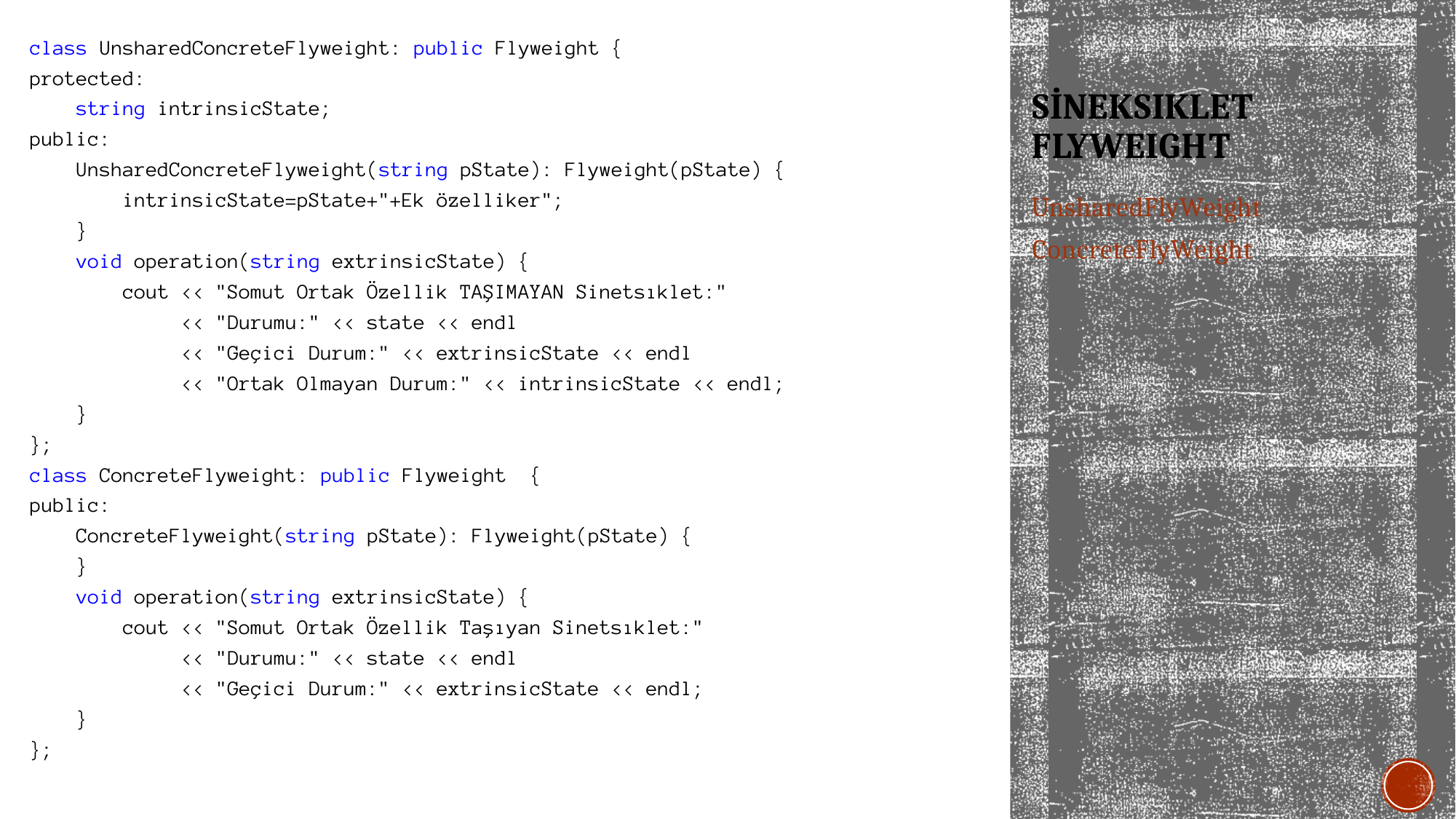

class UnsharedConcreteFlyweight: public Flyweight {
protected:
    string intrinsicState;
public:
    UnsharedConcreteFlyweight(string pState): Flyweight(pState) {
        intrinsicState=pState+"+Ek özelliker";
    }
    void operation(string extrinsicState) {
        cout << "Somut Ortak Özellik TAŞIMAYAN Sinetsıklet:"
             << "Durumu:" << state << endl
             << "Geçici Durum:" << extrinsicState << endl
             << "Ortak Olmayan Durum:" << intrinsicState << endl;
    }
};
class ConcreteFlyweight: public Flyweight  {
public:
    ConcreteFlyweight(string pState): Flyweight(pState) {
    }
    void operation(string extrinsicState) {
        cout << "Somut Ortak Özellik Taşıyan Sinetsıklet:"
             << "Durumu:" << state << endl
             << "Geçici Durum:" << extrinsicState << endl;
    }
};

# SİNEKSIKLET FLYWEIGHT
UnsharedFlyWeight
ConcreteFlyWeight